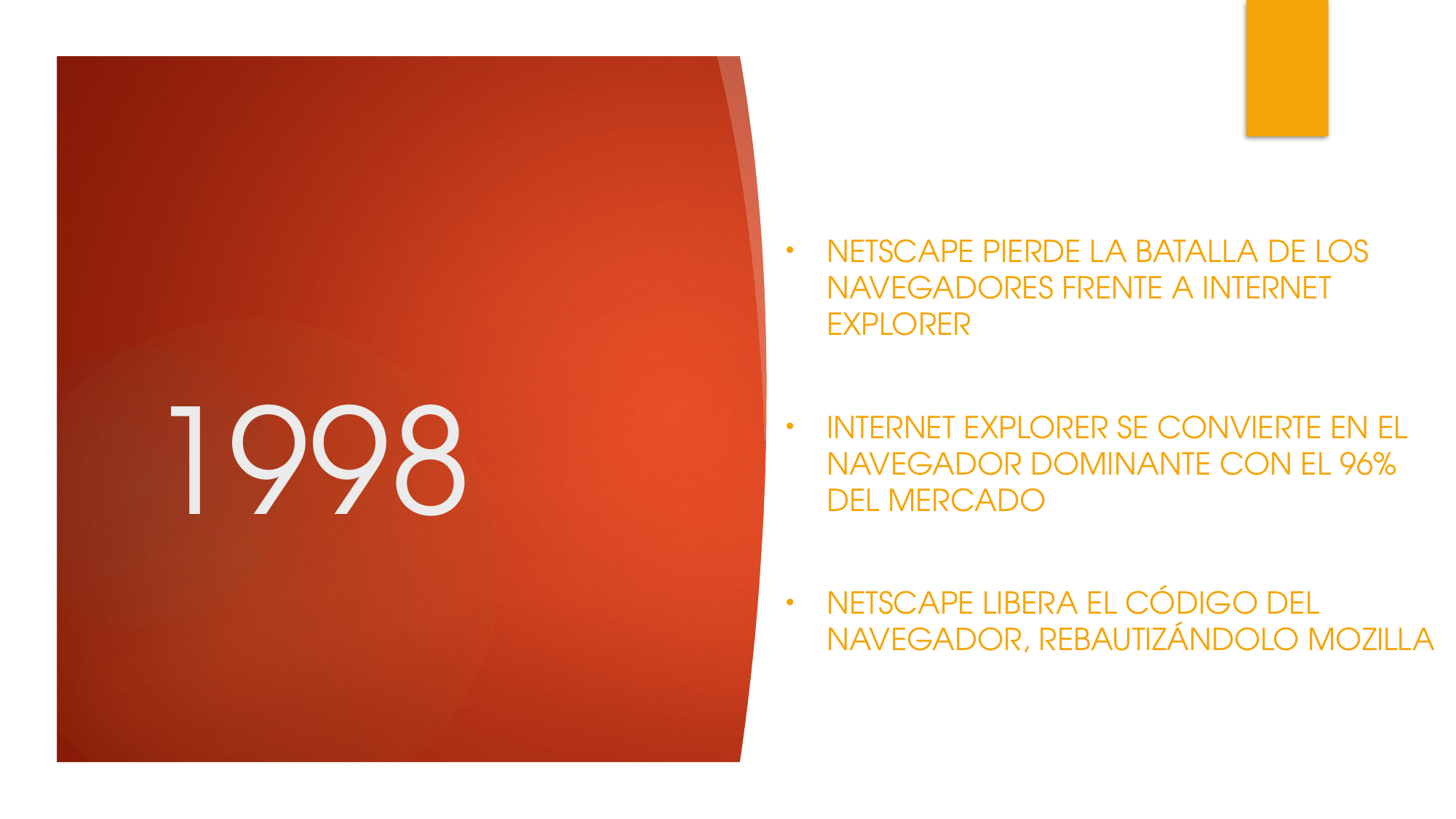

Netscape pierde la batalla de los navegadores frente a internet Explorer

Internet Explorer se convierte en el navegador dominante con el 96% del mercado

Netscape libera el código del navegador, rebautizándolo mozilla
# 1998